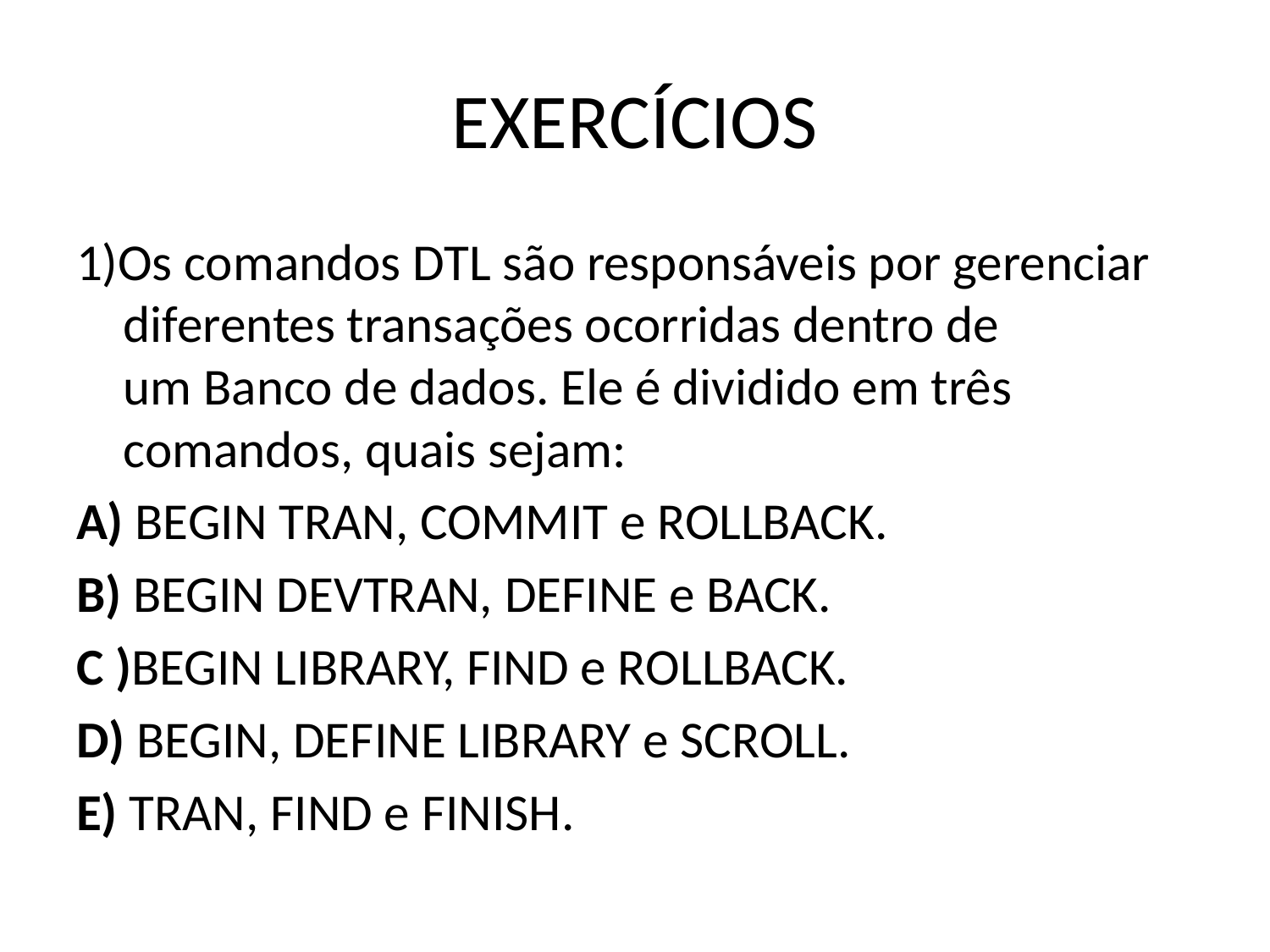

# EXERCÍCIOS
1)Os comandos DTL são responsáveis por gerenciar diferentes transações ocorridas dentro de um Banco de dados. Ele é dividido em três comandos, quais sejam:
A) BEGIN TRAN, COMMIT e ROLLBACK.
B) BEGIN DEVTRAN, DEFINE e BACK.
C )BEGIN LIBRARY, FIND e ROLLBACK.
D) BEGIN, DEFINE LIBRARY e SCROLL.
E) TRAN, FIND e FINISH.